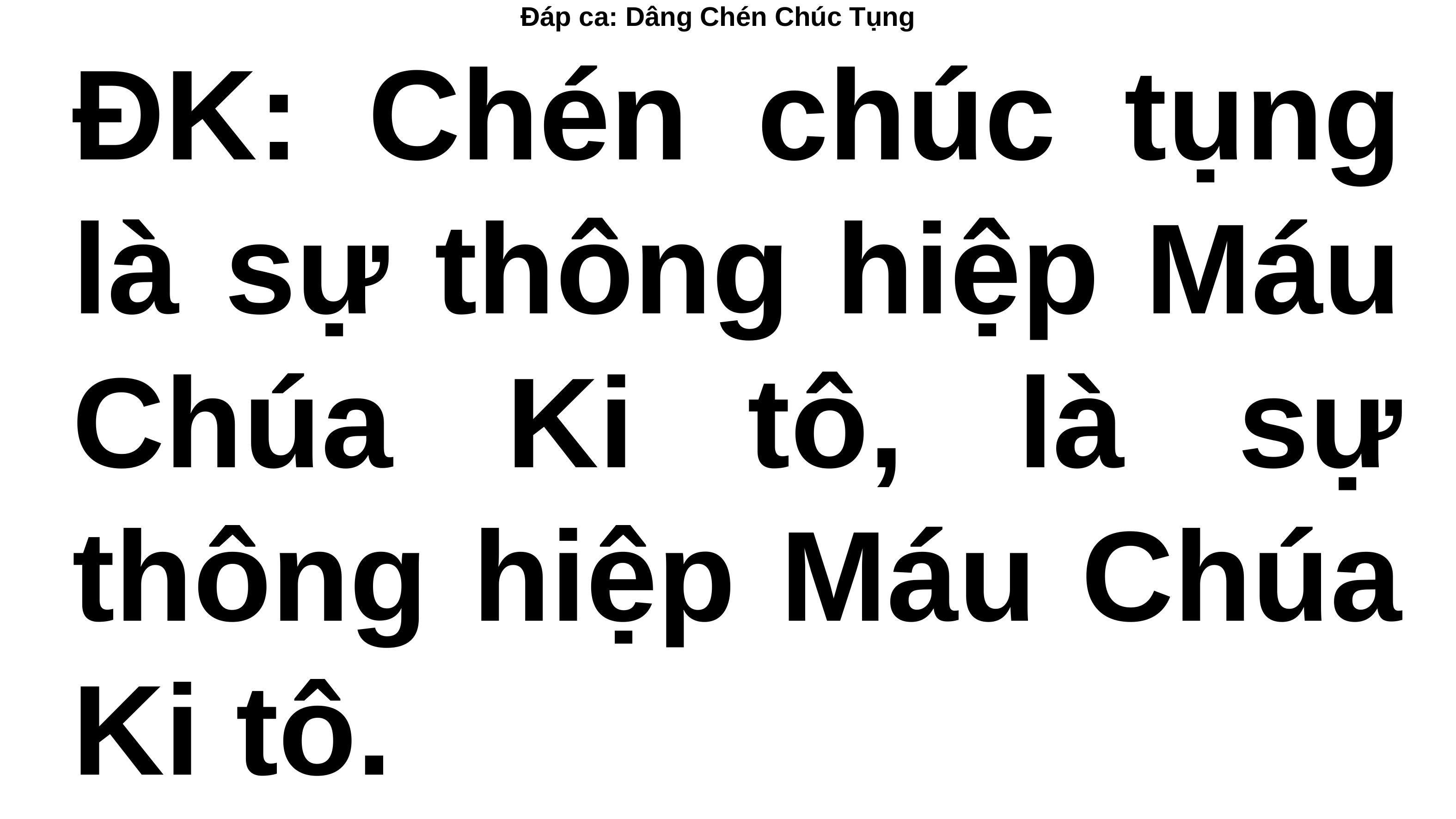

Đáp ca: Dâng Chén Chúc Tụng
ĐK: Chén chúc tụng là sự thông hiệp Máu Chúa Ki tô, là sự thông hiệp Máu Chúa Ki tô.